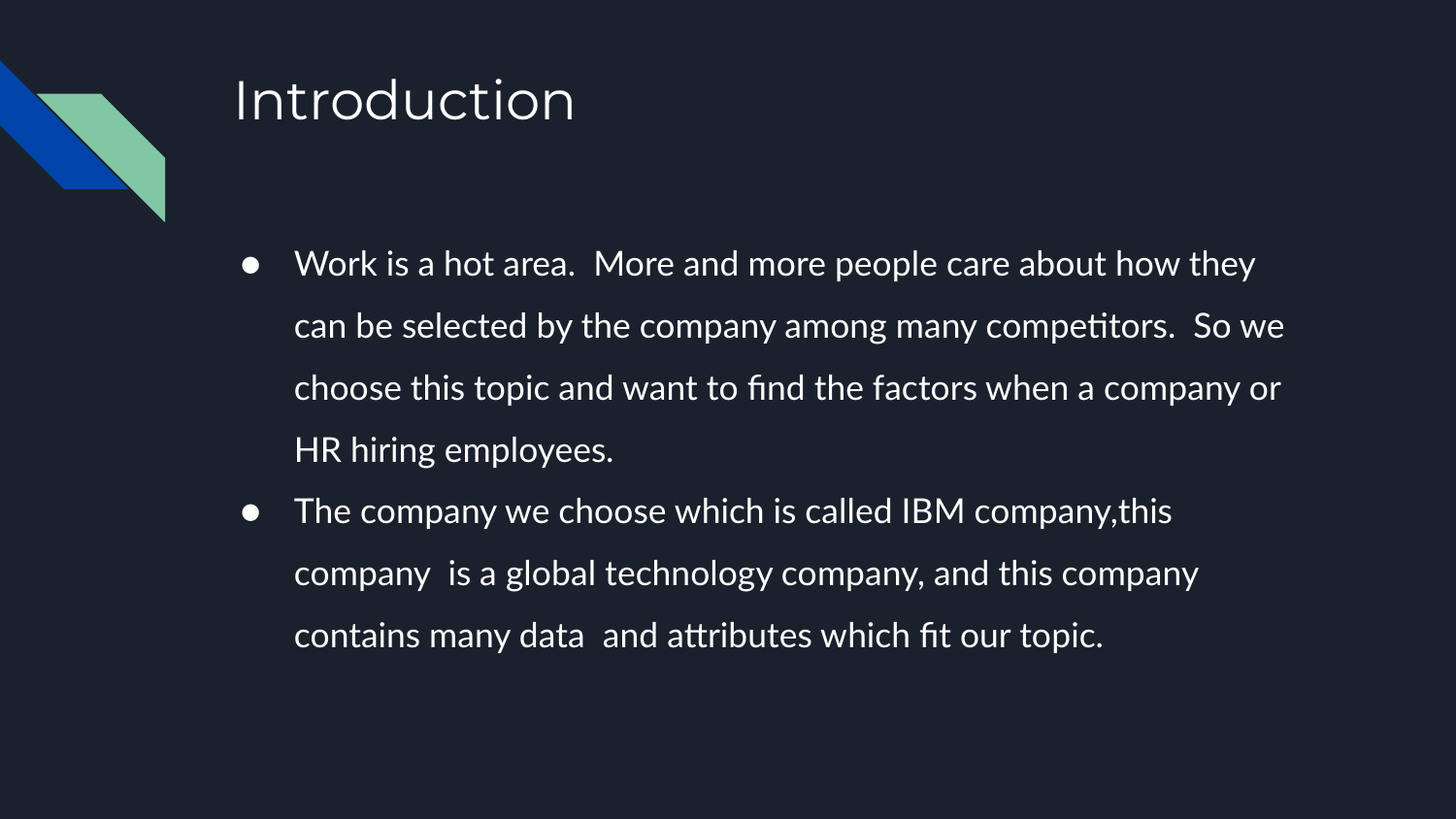

# Introduction

Work is a hot area.  More and more people care about how they can be selected by the company among many competitors.  So we choose this topic and want to find the factors when a company or HR hiring employees.
The company we choose which is called IBM company,this company  is a global technology company, and this company contains many data  and attributes which fit our topic.